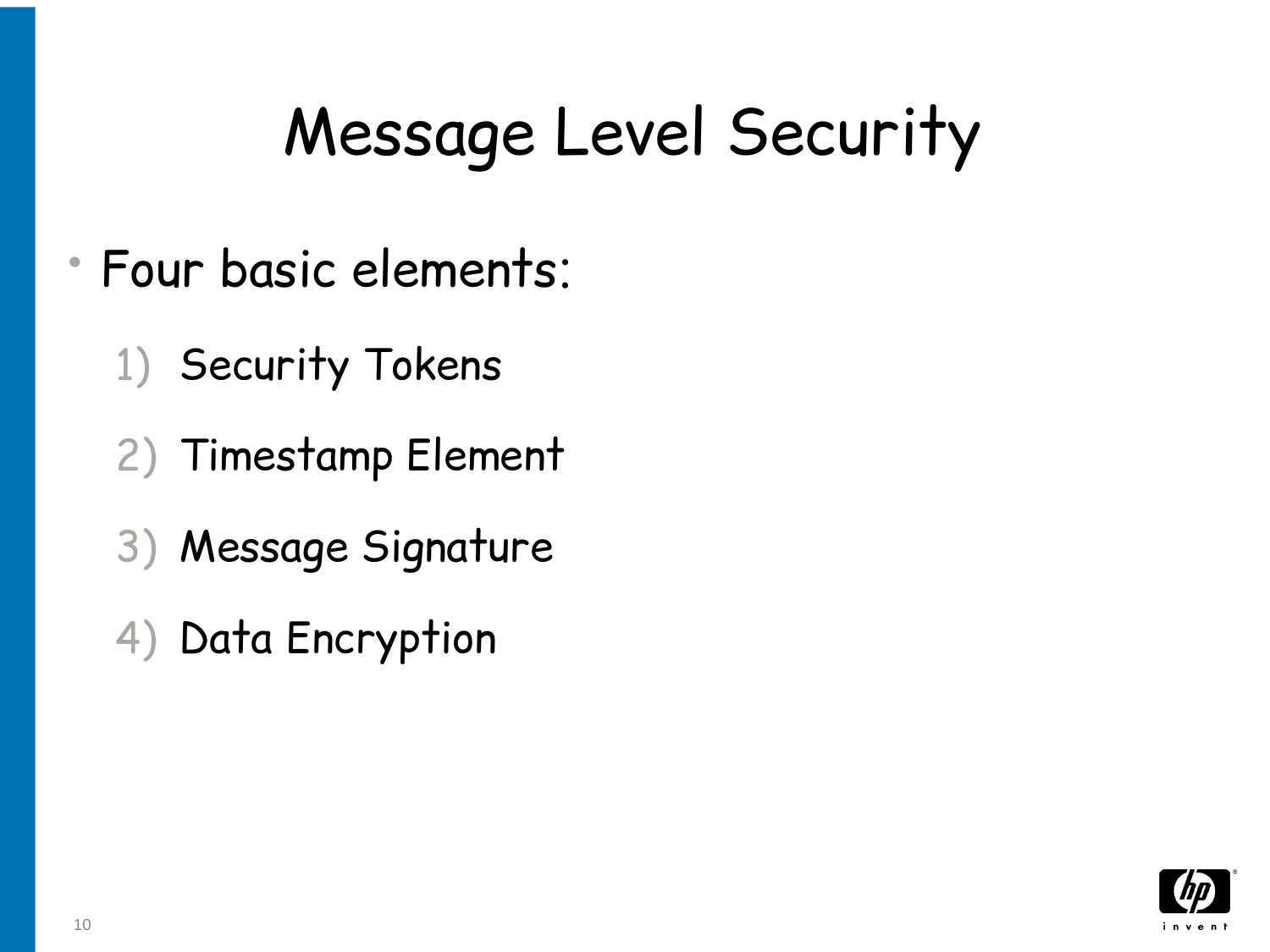

# Message Level Security
Four basic elements:
Security Tokens
Timestamp Element
Message Signature
Data Encryption
10